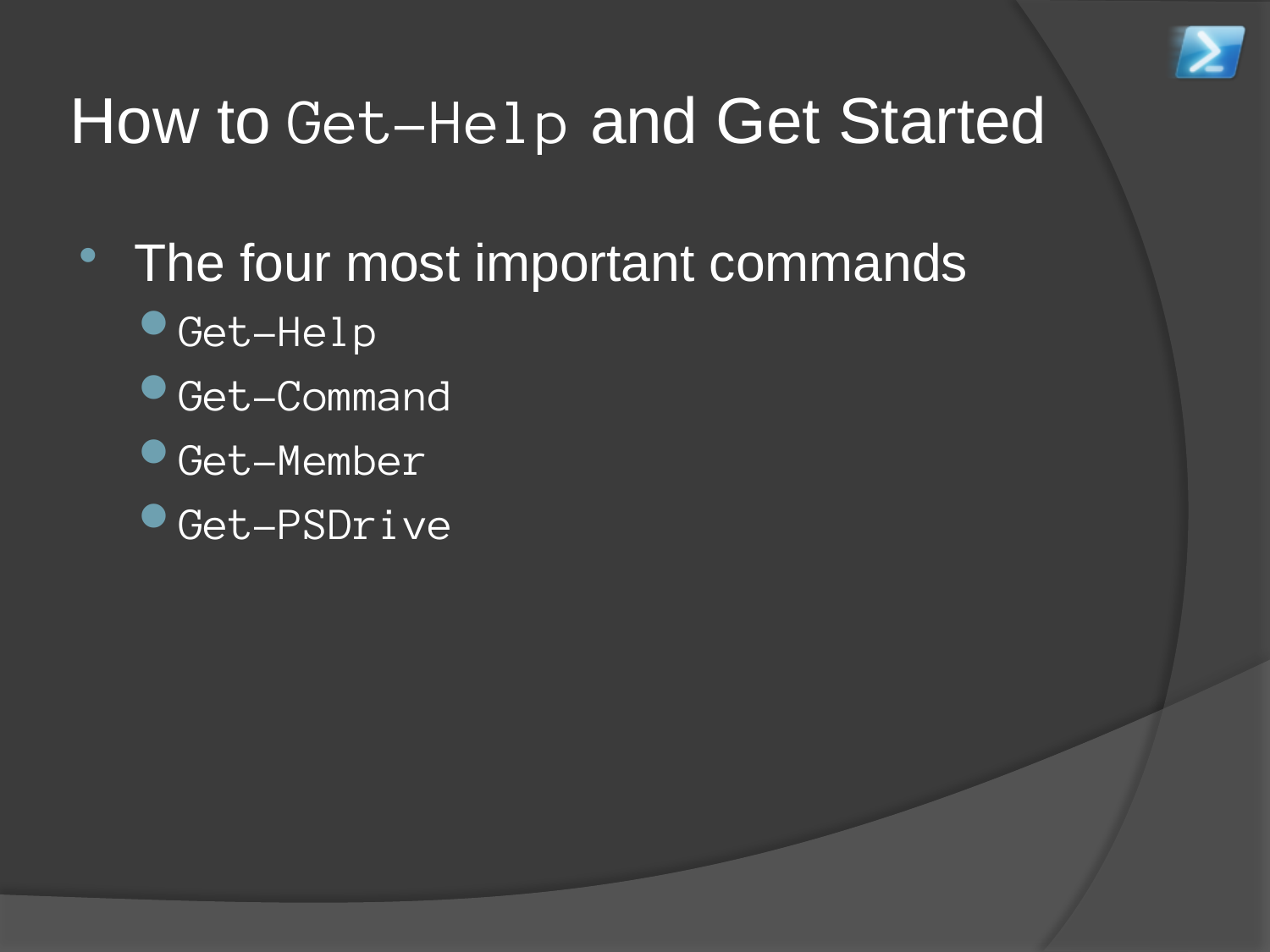

# How to Get-Help and Get Started
The four most important commands
Get-Help
Get-Command
Get-Member
Get-PSDrive